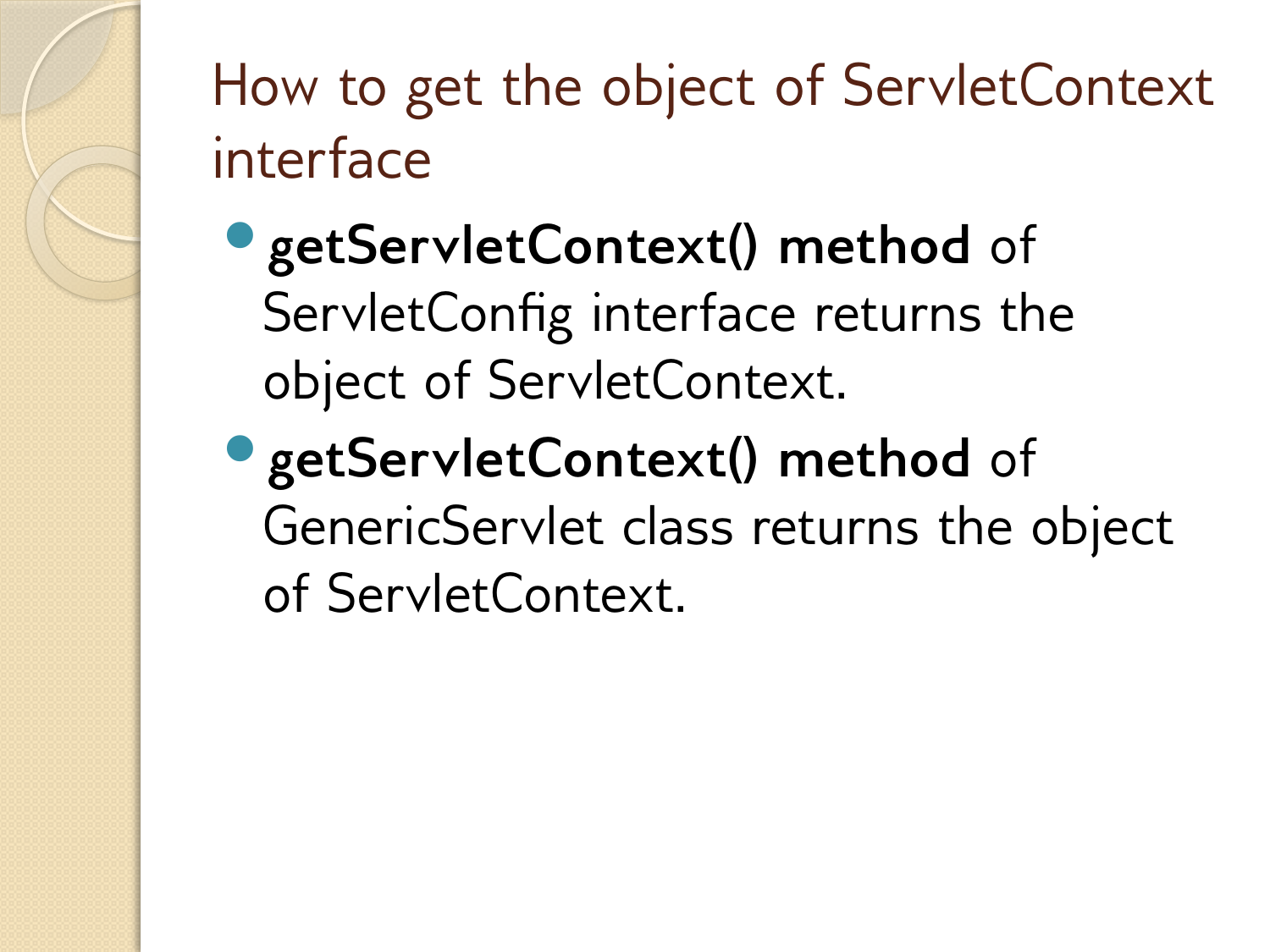

# How to get the object of ServletContext interface
getServletContext() method of ServletConfig interface returns the object of ServletContext.
getServletContext() method of GenericServlet class returns the object of ServletContext.